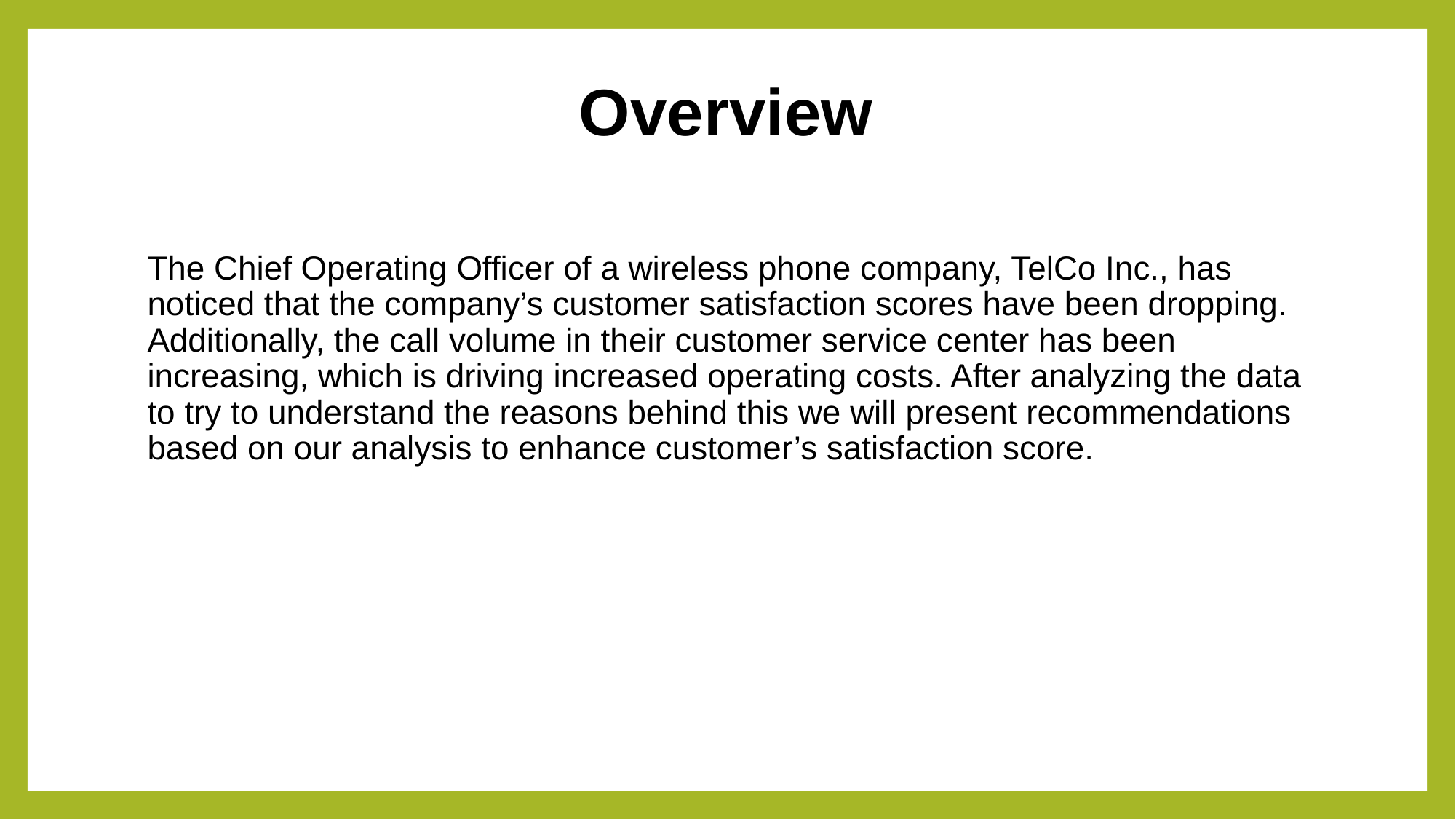

# Overview
The Chief Operating Officer of a wireless phone company, TelCo Inc., has noticed that the company’s customer satisfaction scores have been dropping. Additionally, the call volume in their customer service center has been increasing, which is driving increased operating costs. After analyzing the data to try to understand the reasons behind this we will present recommendations based on our analysis to enhance customer’s satisfaction score.